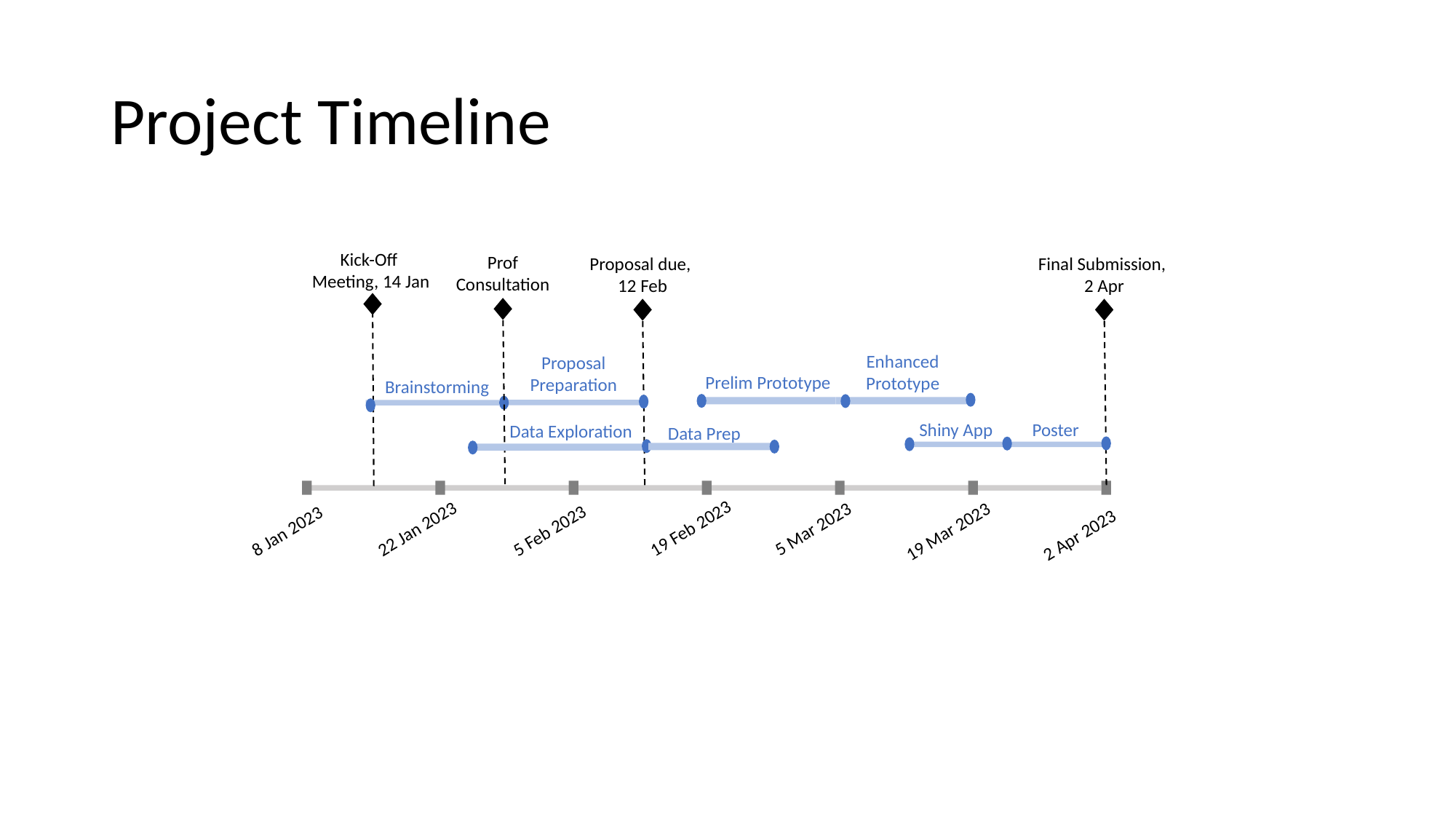

# Project Timeline
Kick-Off
Meeting, 14 Jan

Prof Consultation

Proposal due,
12 Feb

Final Submission,
2 Apr

Enhanced Prototype
Proposal Preparation
Prelim Prototype
Brainstorming

Shiny App
Poster
Data Exploration
Data Prep

5 Mar 2023
8 Jan 2023
5 Feb 2023
19 Feb 2023
22 Jan 2023
19 Mar 2023
2 Apr 2023